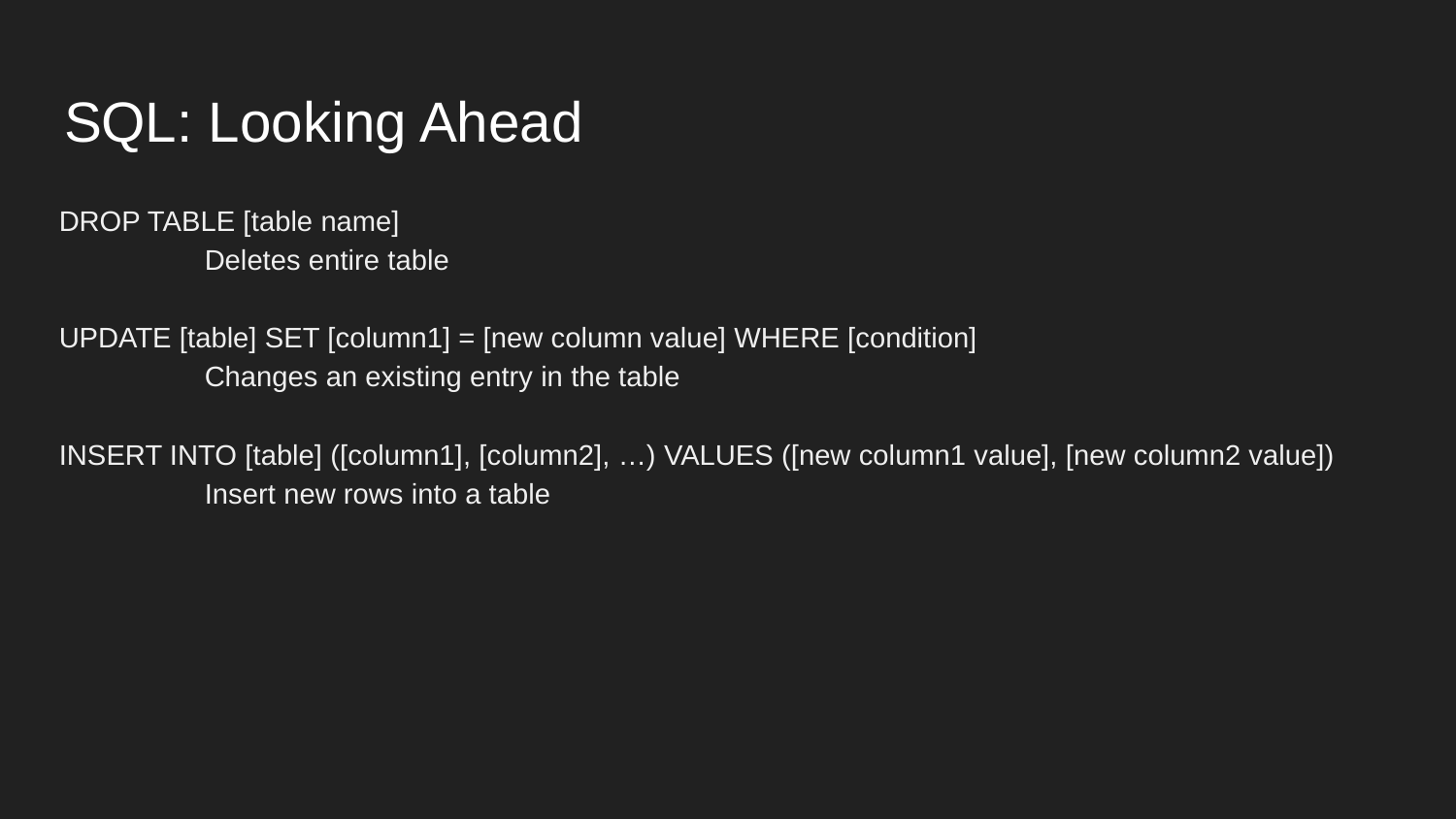

# SQL: Looking Ahead
DROP TABLE [table name]
	Deletes entire table

UPDATE [table] SET [column1] = [new column value] WHERE [condition]
	Changes an existing entry in the table

INSERT INTO [table] ([column1], [column2], …) VALUES ([new column1 value], [new column2 value])
	Insert new rows into a table